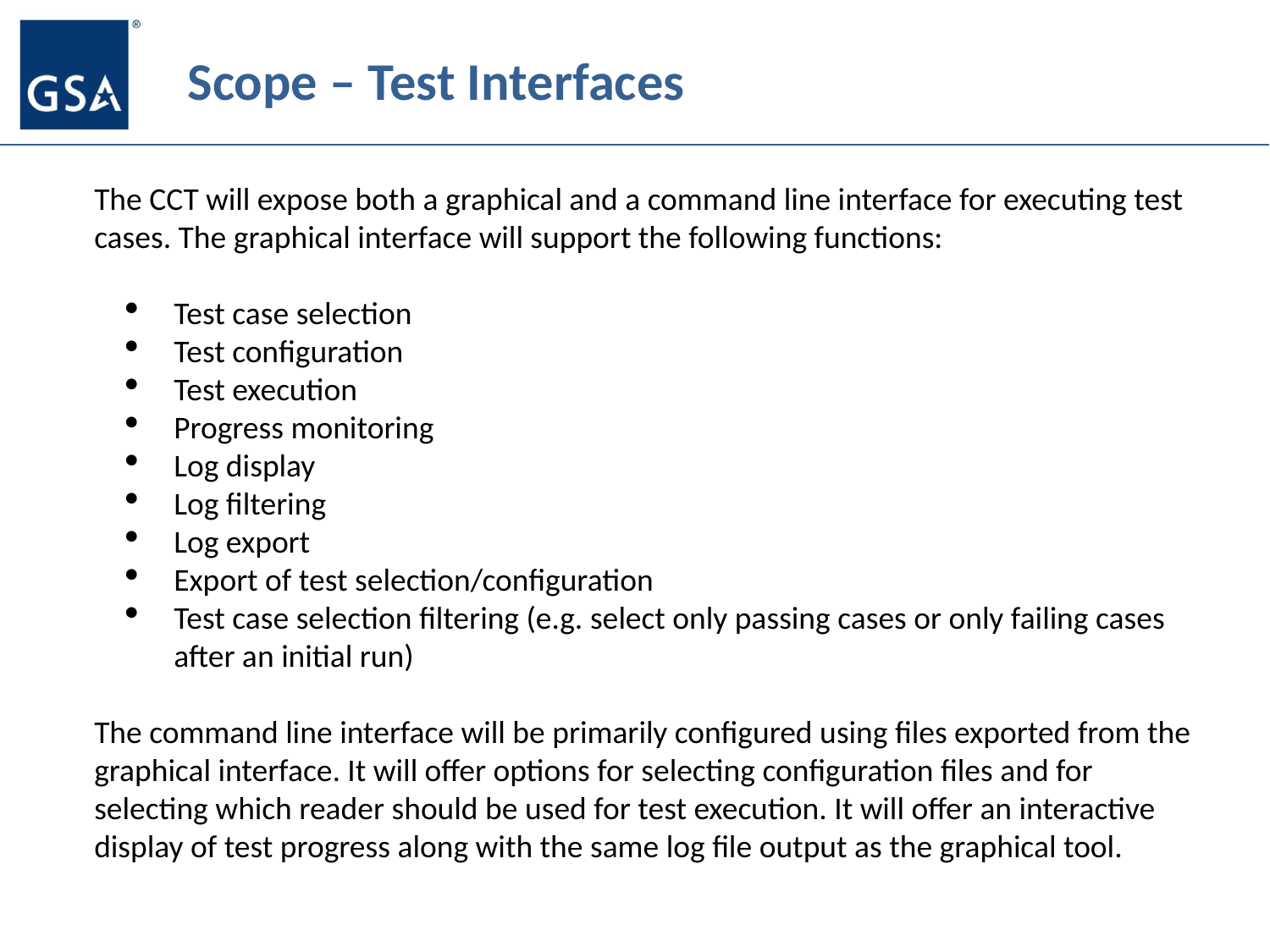

# Scope – Test Interfaces
The CCT will expose both a graphical and a command line interface for executing test cases. The graphical interface will support the following functions:

Test case selection
Test configuration
Test execution
Progress monitoring
Log display
Log filtering
Log export
Export of test selection/configuration
Test case selection filtering (e.g. select only passing cases or only failing cases after an initial run)

The command line interface will be primarily configured using files exported from the graphical interface. It will offer options for selecting configuration files and for selecting which reader should be used for test execution. It will offer an interactive display of test progress along with the same log file output as the graphical tool.